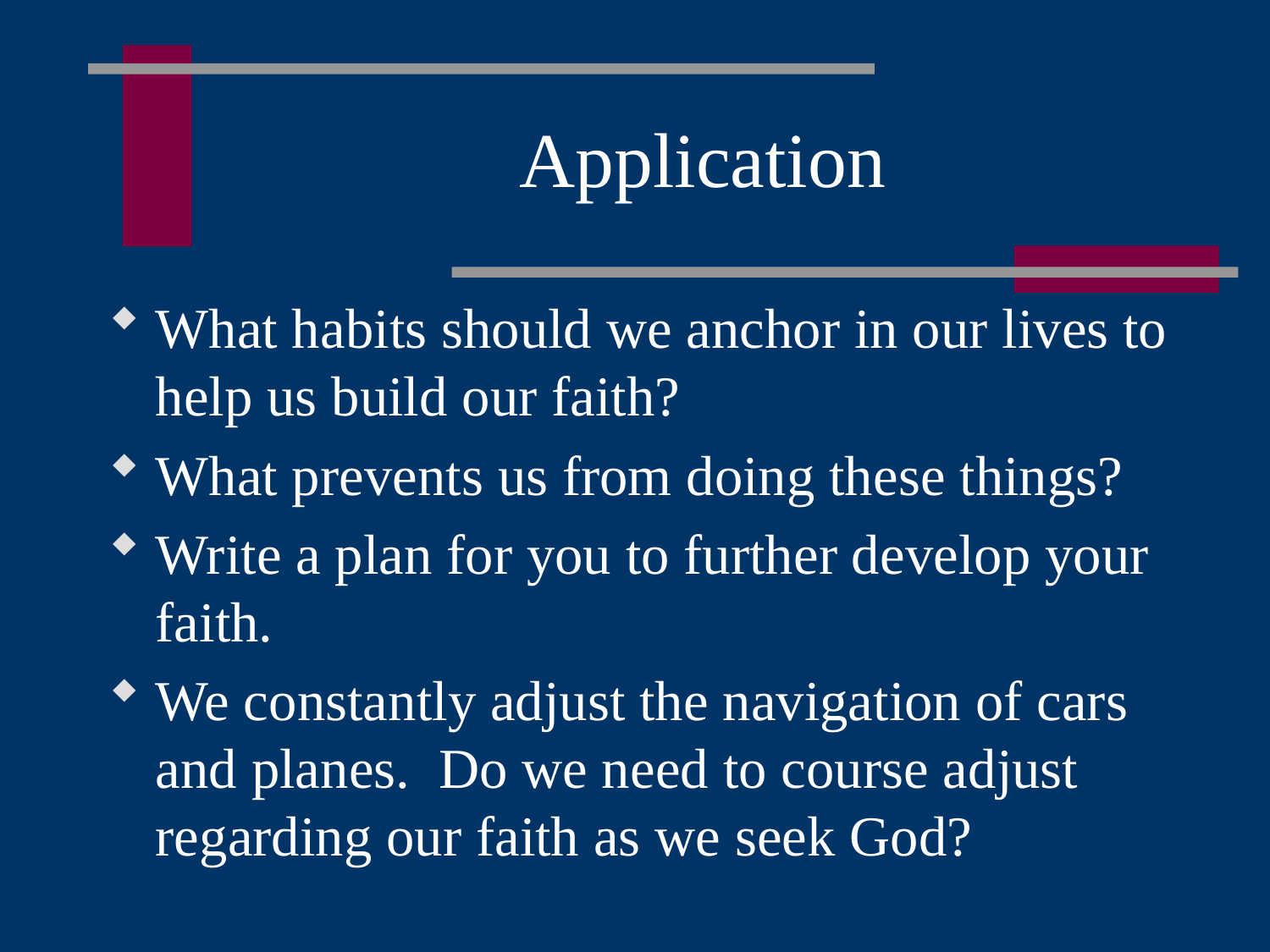

# Application
What habits should we anchor in our lives to help us build our faith?
What prevents us from doing these things?
Write a plan for you to further develop your faith.
We constantly adjust the navigation of cars and planes.  Do we need to course adjust regarding our faith as we seek God?